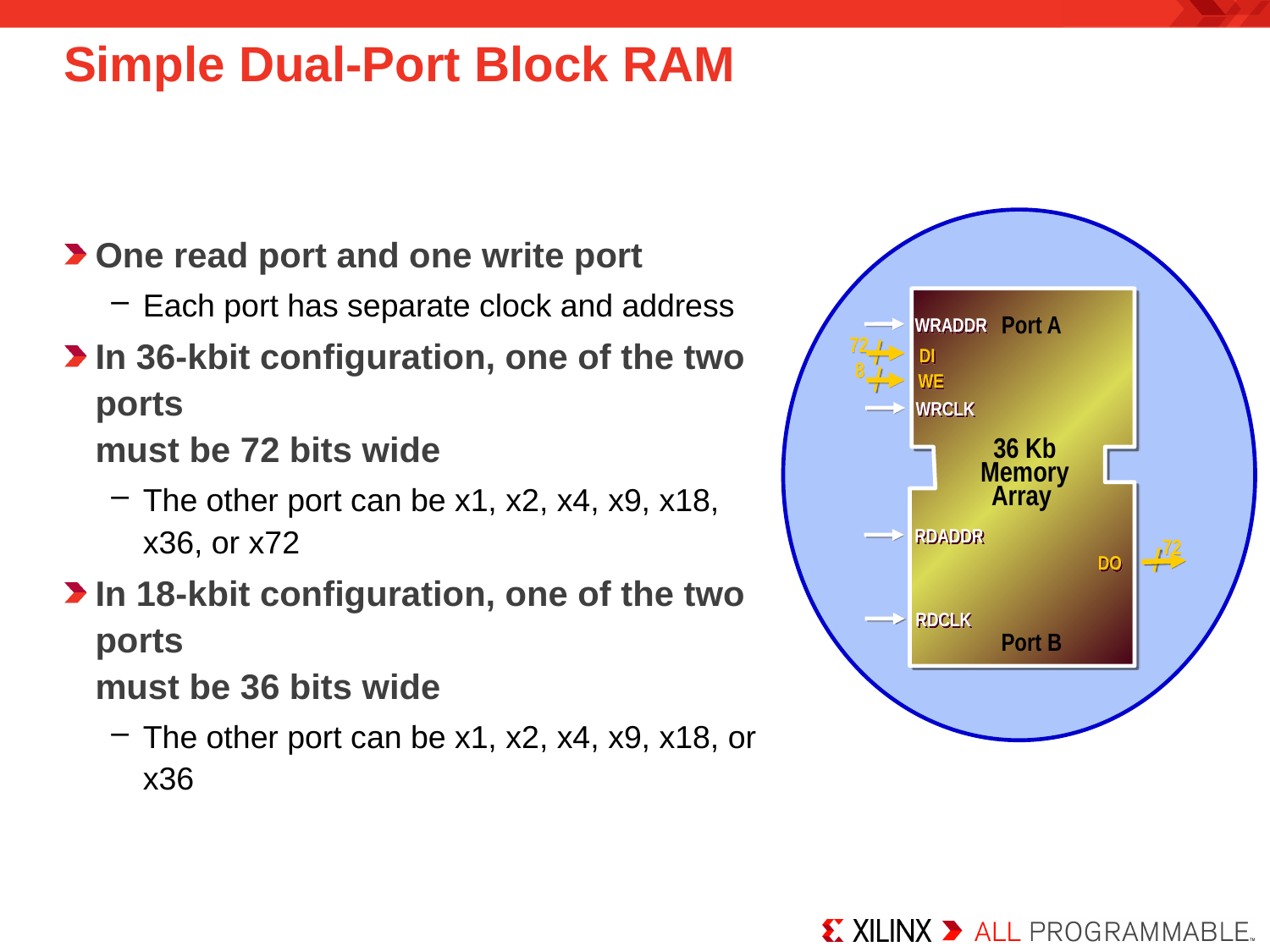

Simple Dual-Port Block RAM

One read port and one write port
Each port has separate clock and address
In 36-kbit configuration, one of the two ports
must be 72 bits wide
The other port can be x1, x2, x4, x9, x18,
x36, or x72
In 18-kbit configuration, one of the two ports
must be 36 bits wide
The other port can be x1, x2, x4, x9, x18, or x36

Port A

WRADDR

72
 DI

8
WE

WRCLK

36 Kb
Memory
Array
RDADDR
72

 DO

RDCLK

Port B